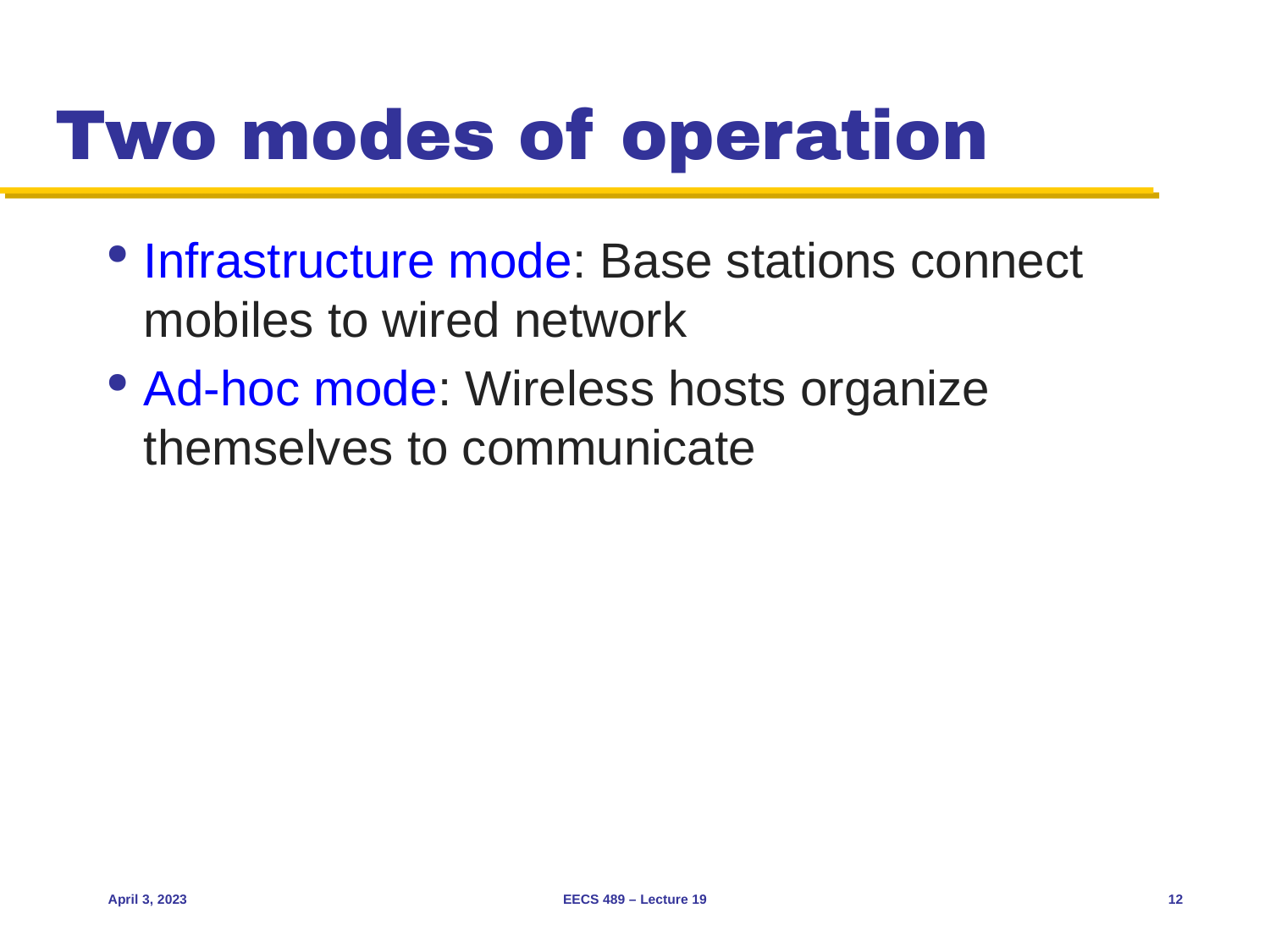

# Two modes of operation
Infrastructure mode: Base stations connect mobiles to wired network
Ad-hoc mode: Wireless hosts organize themselves to communicate
April 3, 2023
EECS 489 – Lecture 19
12